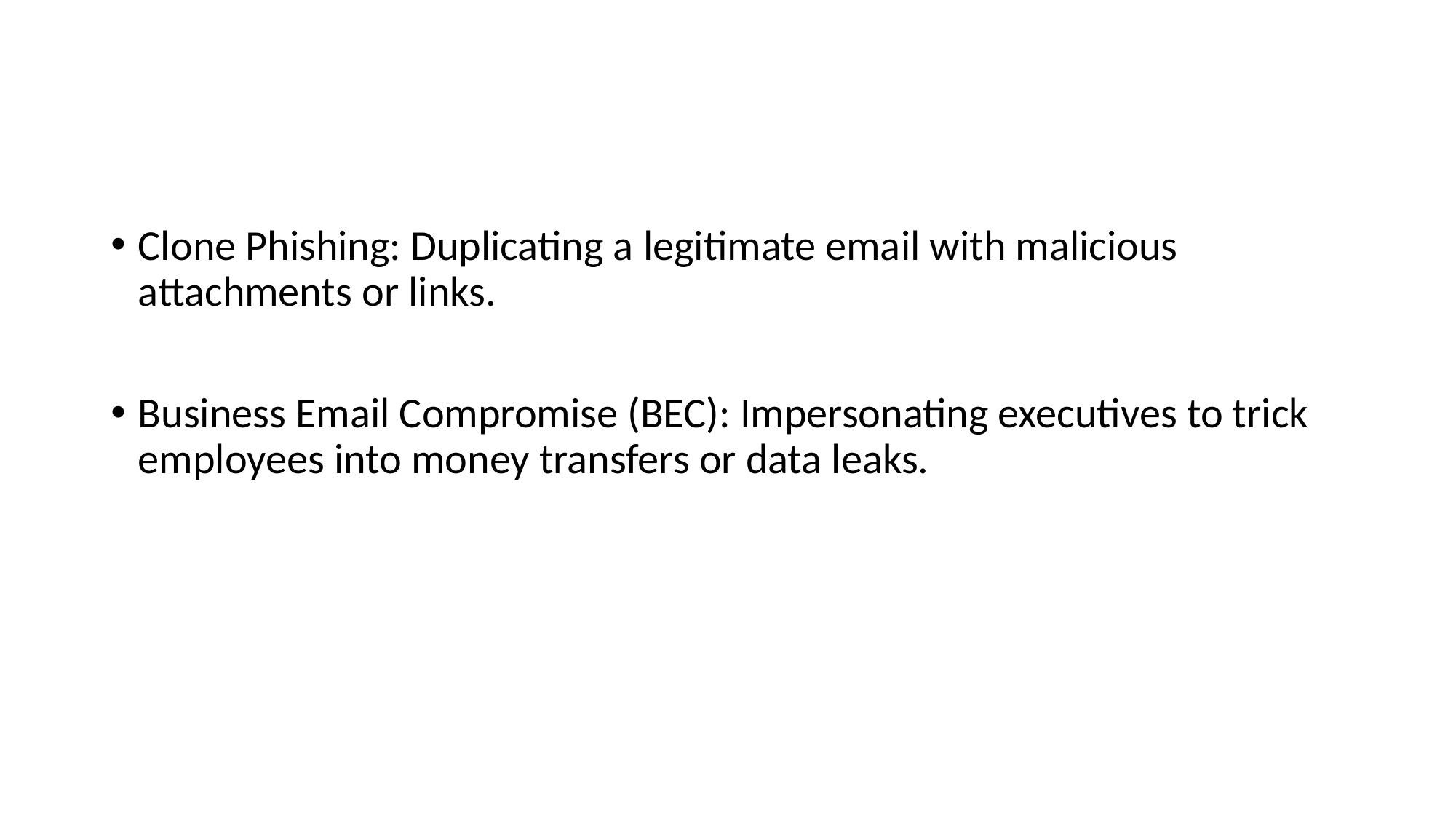

#
Clone Phishing: Duplicating a legitimate email with malicious attachments or links.

Business Email Compromise (BEC): Impersonating executives to trick employees into money transfers or data leaks.